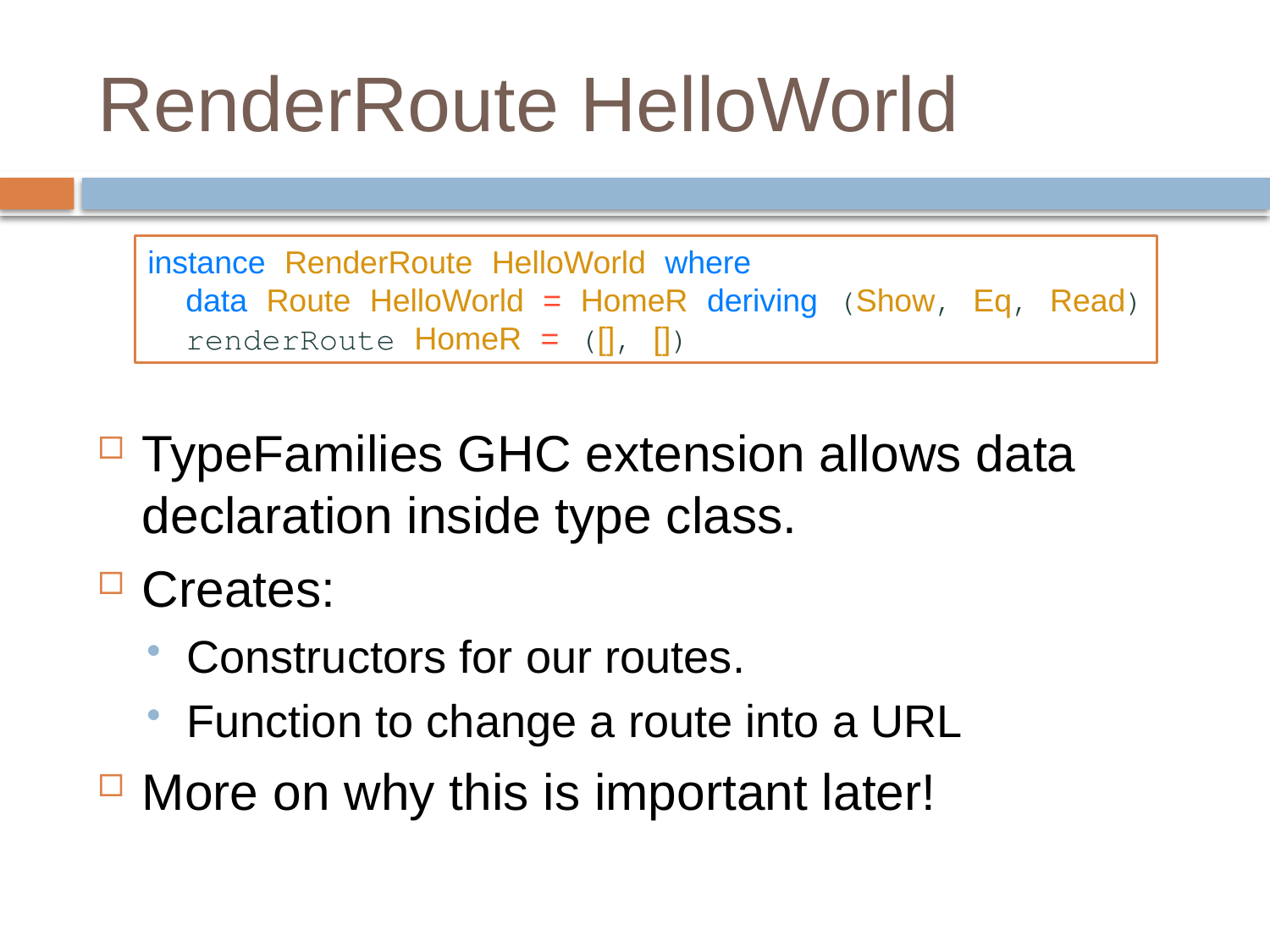

# RenderRoute HelloWorld
instance RenderRoute HelloWorld where
  data Route HelloWorld = HomeR deriving (Show, Eq, Read)
  renderRoute HomeR = ([], [])
TypeFamilies GHC extension allows data declaration inside type class.
Creates:
Constructors for our routes.
Function to change a route into a URL
More on why this is important later!